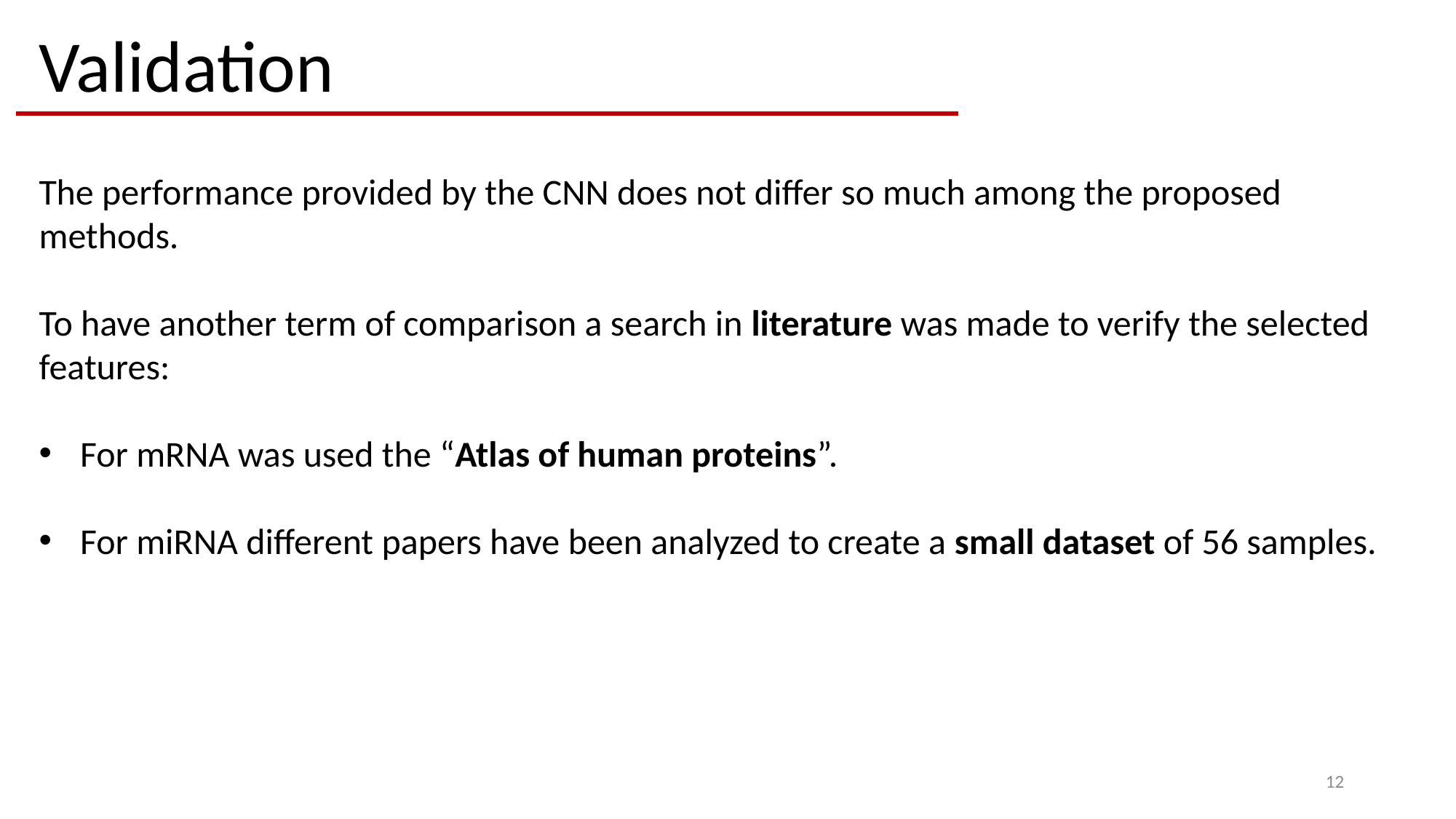

Validation
The performance provided by the CNN does not differ so much among the proposed methods.

To have another term of comparison a search in literature was made to verify the selected features:

For mRNA was used the “Atlas of human proteins”.

For miRNA different papers have been analyzed to create a small dataset of 56 samples.
12